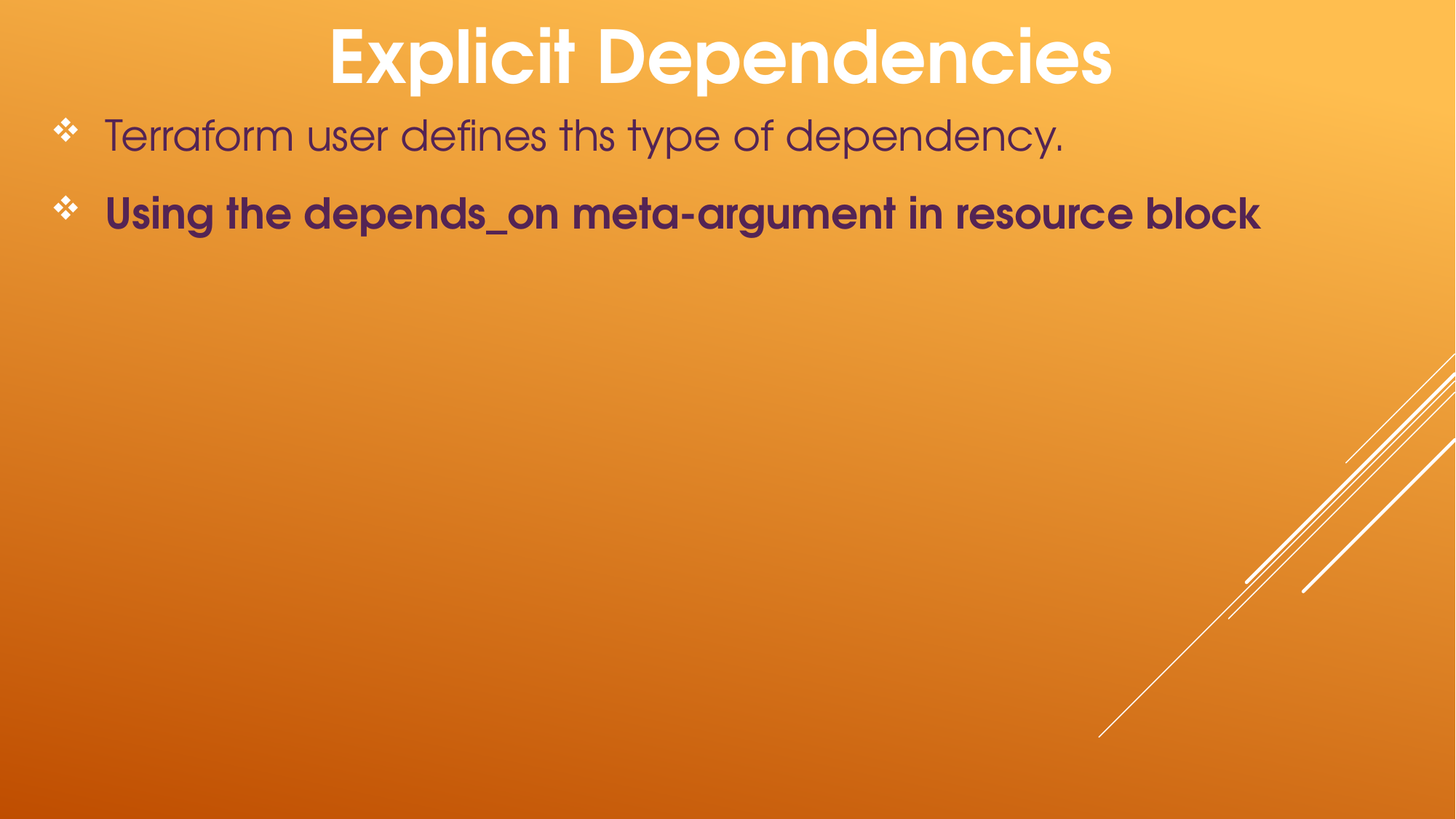

# Explicit Dependencies
Terraform user defines ths type of dependency.
Using the depends_on meta-argument in resource block